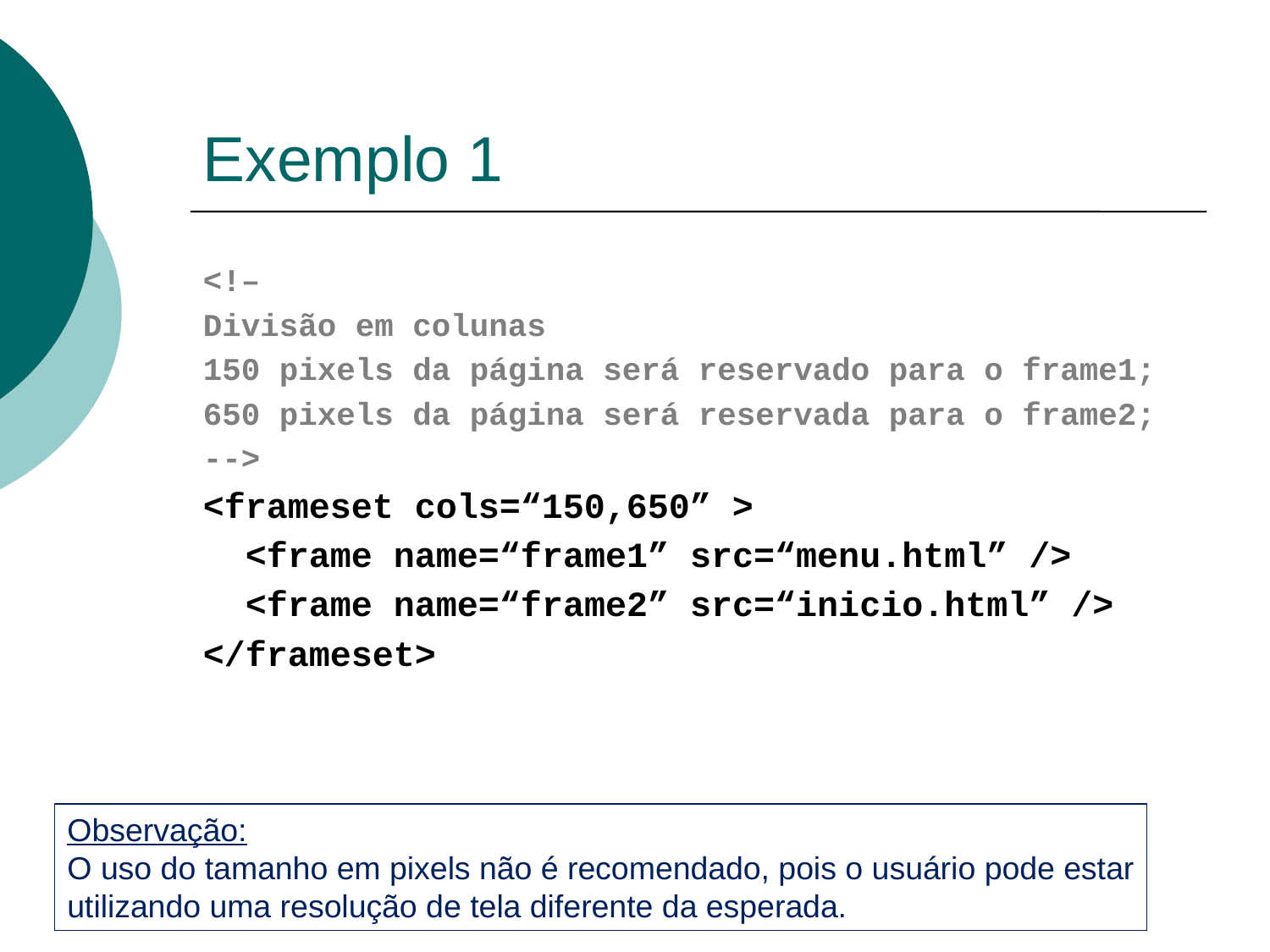

# Exemplo 1
<!–
Divisão em colunas
150 pixels da página será reservado para o frame1;
650 pixels da página será reservada para o frame2;
-->
<frameset cols=“150,650” >
  <frame name=“frame1” src=“menu.html” />
  <frame name=“frame2” src=“inicio.html” />
</frameset>
Observação:
O uso do tamanho em pixels não é recomendado, pois o usuário pode estar
utilizando uma resolução de tela diferente da esperada.